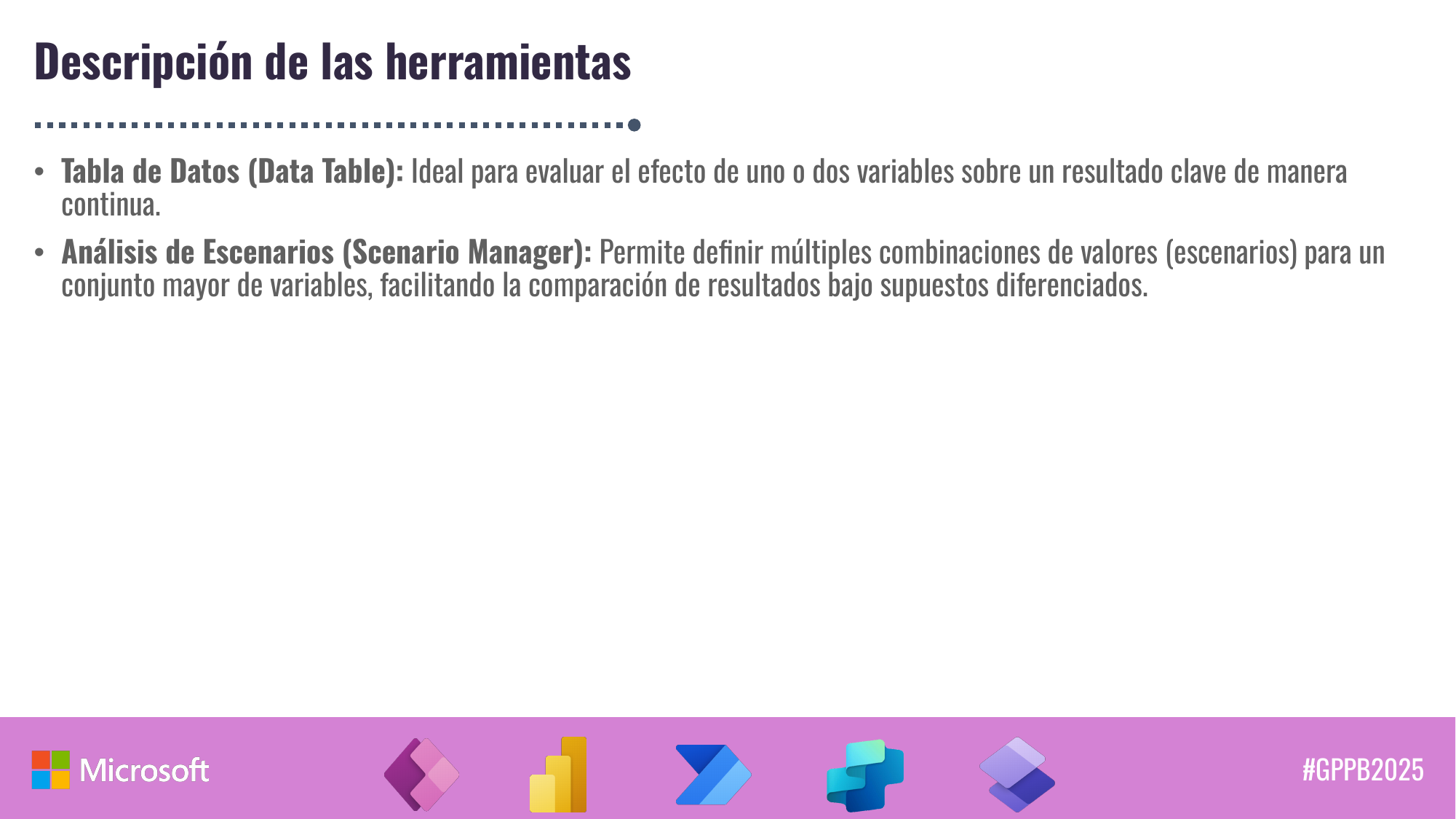

# Descripción de las herramientas
Tabla de Datos (Data Table): Ideal para evaluar el efecto de uno o dos variables sobre un resultado clave de manera continua.
Análisis de Escenarios (Scenario Manager): Permite definir múltiples combinaciones de valores (escenarios) para un conjunto mayor de variables, facilitando la comparación de resultados bajo supuestos diferenciados.